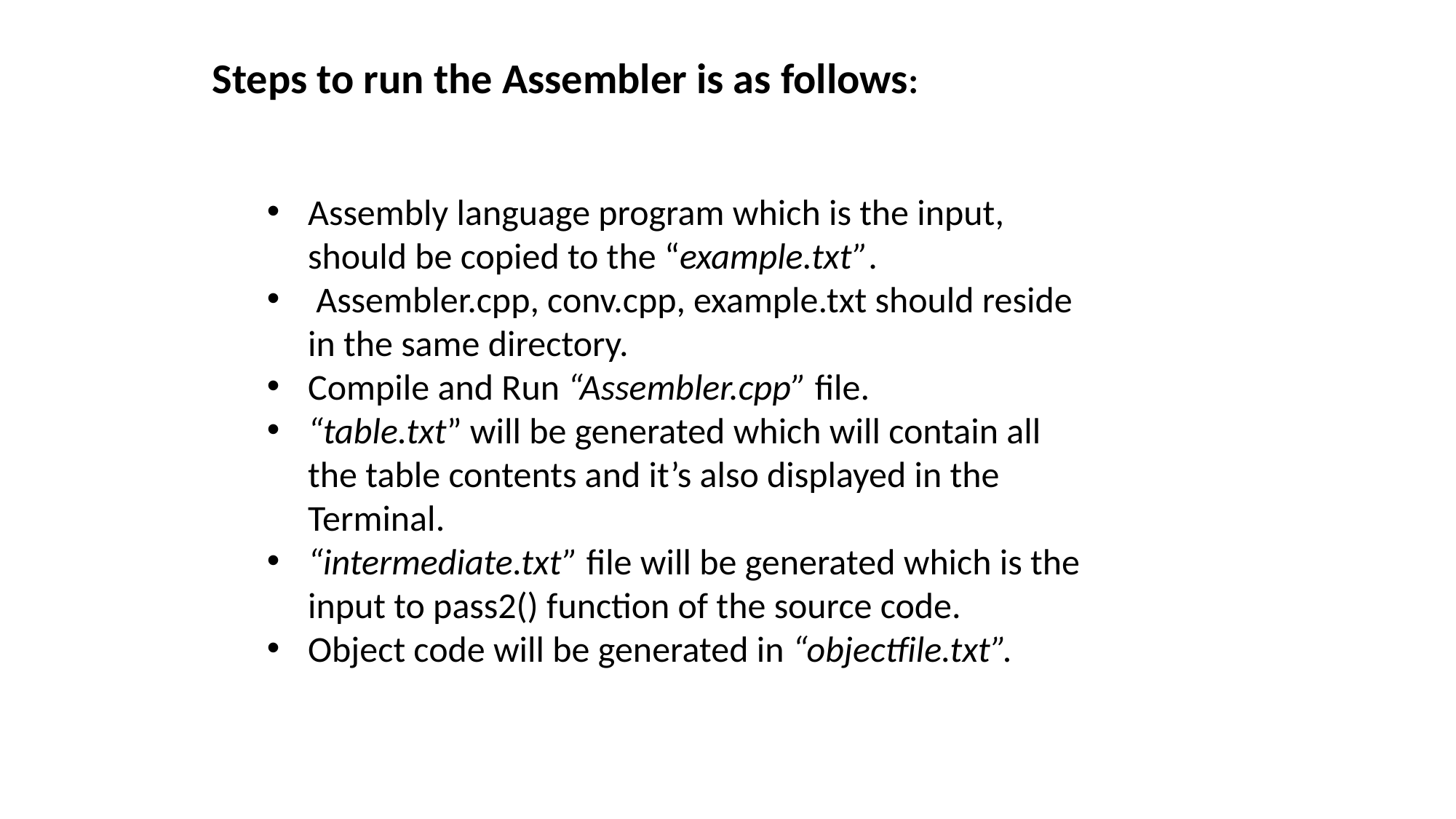

Steps to run the Assembler is as follows:

Assembly language program which is the input, should be copied to the “example.txt”.
 Assembler.cpp, conv.cpp, example.txt should reside in the same directory.
Compile and Run “Assembler.cpp” file.
“table.txt” will be generated which will contain all the table contents and it’s also displayed in the Terminal.
“intermediate.txt” file will be generated which is the input to pass2() function of the source code.
Object code will be generated in “objectfile.txt”.